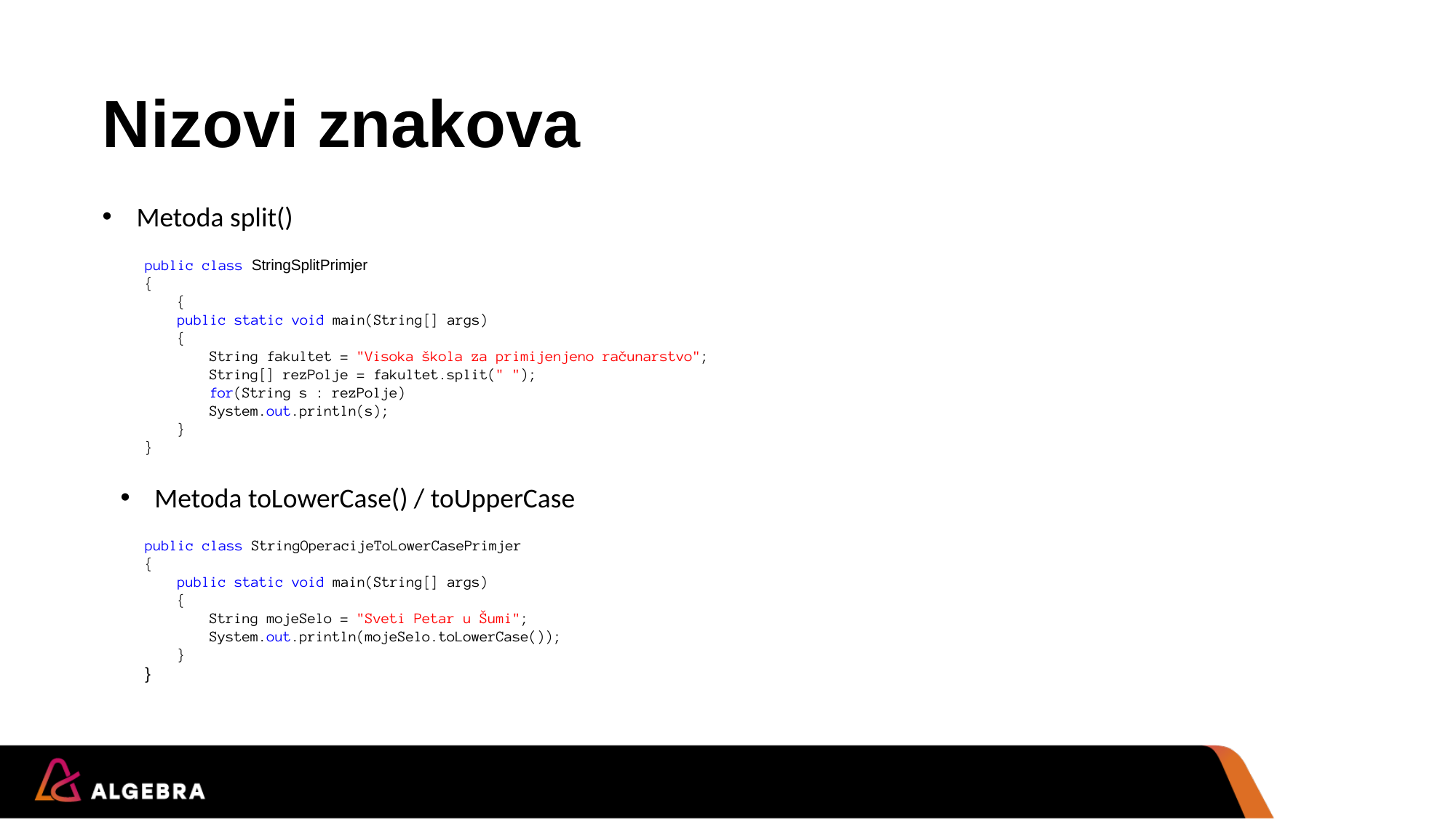

# Nizovi znakova
Metoda split()
public class StringSplitPrimjer
{
	{
	public static void main(String[] args)
	{
		String fakultet = "Visoka škola za primijenjeno računarstvo";
		String[] rezPolje = fakultet.split(" ");
		for(String s : rezPolje)
		System.out.println(s);
	}
}

Metoda toLowerCase() / toUpperCase
public class StringOperacijeToLowerCasePrimjer
{
	public static void main(String[] args)
	{
		String mojeSelo = "Sveti Petar u Šumi";
		System.out.println(mojeSelo.toLowerCase());
	}
}